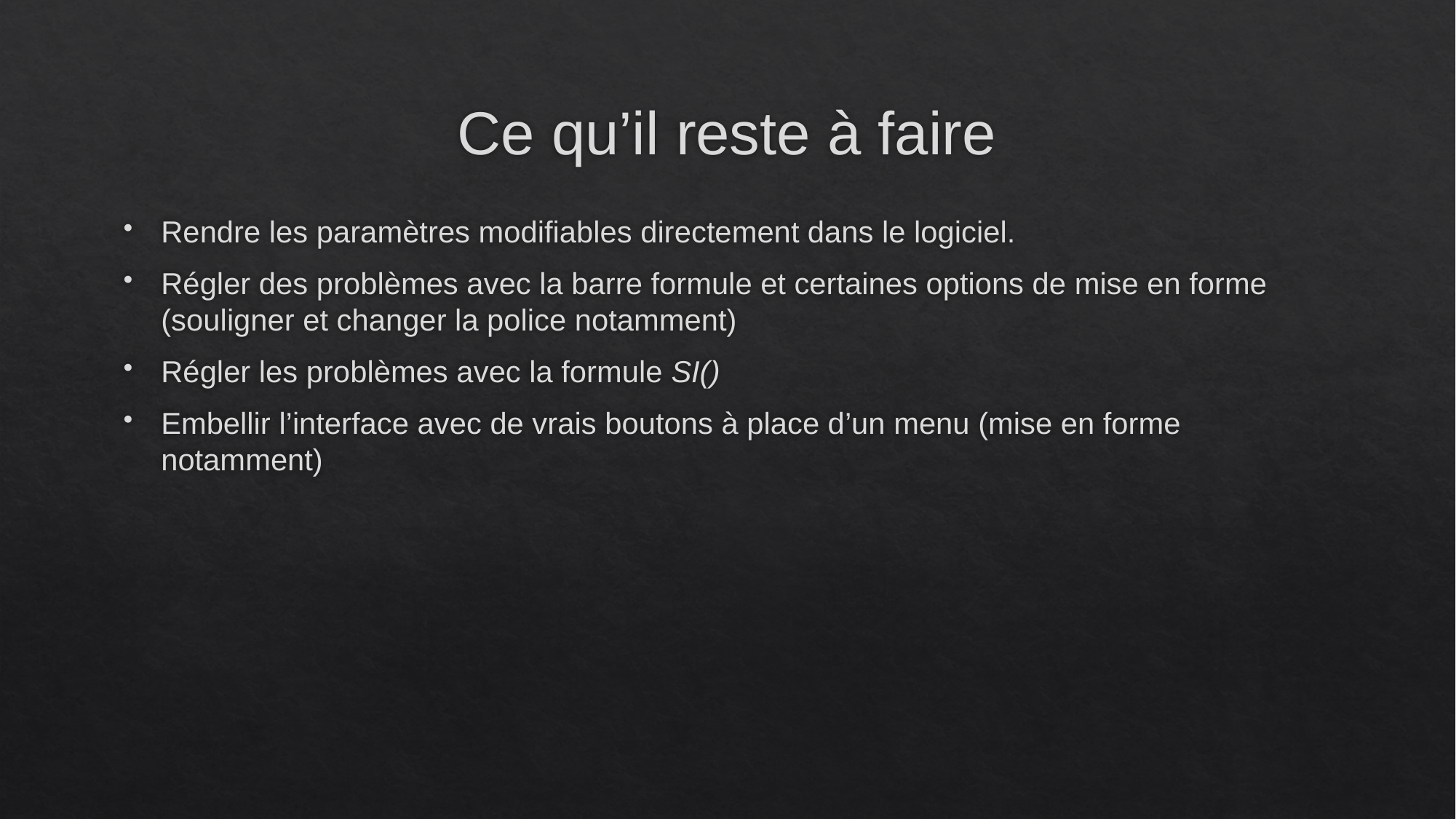

# Ce qu’il reste à faire
Rendre les paramètres modifiables directement dans le logiciel.
Régler des problèmes avec la barre formule et certaines options de mise en forme (souligner et changer la police notamment)
Régler les problèmes avec la formule SI()
Embellir l’interface avec de vrais boutons à place d’un menu (mise en forme notamment)